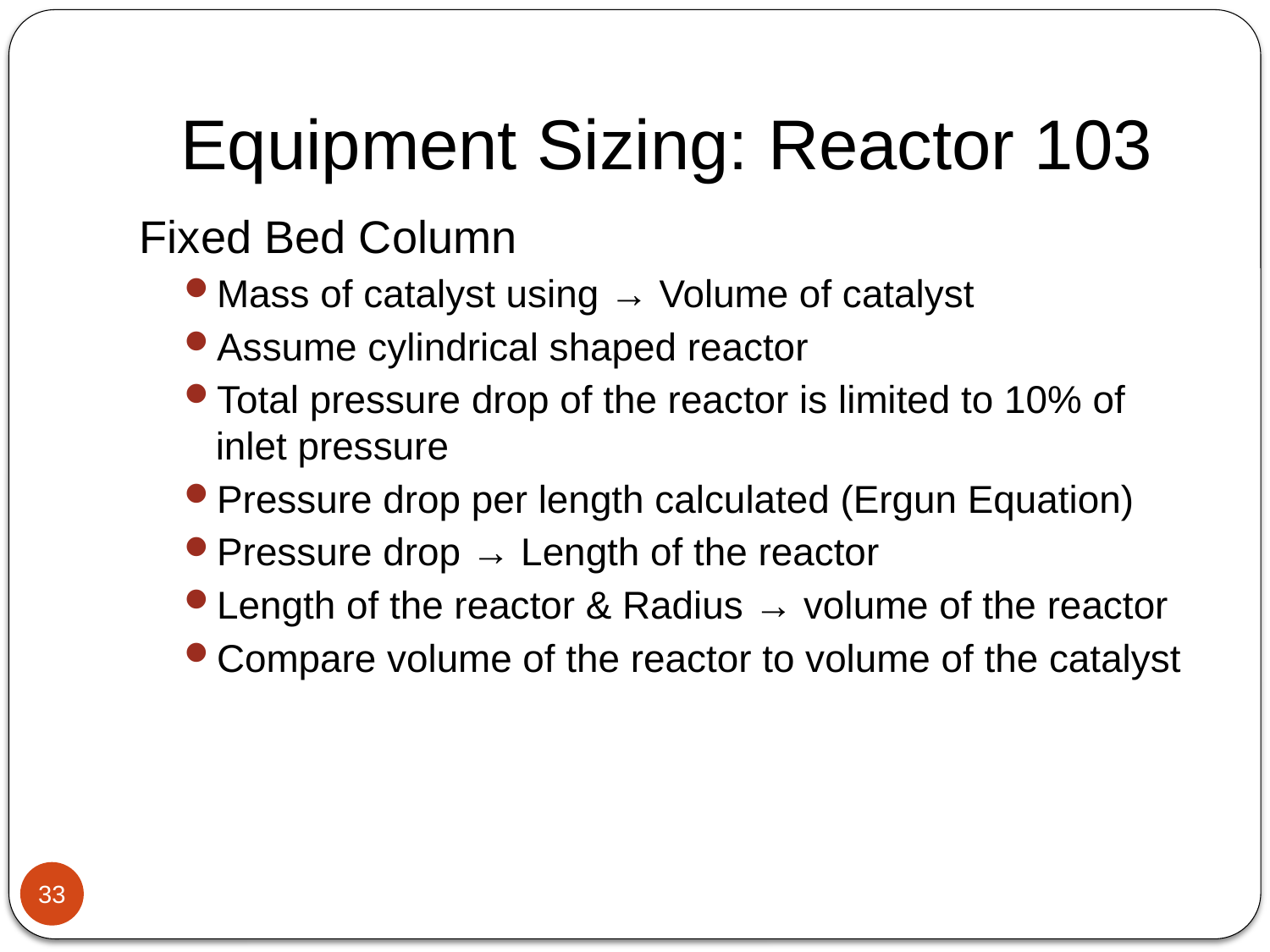

# Equipment Sizing: Reactor 103
Fixed Bed Column
Mass of catalyst using → Volume of catalyst
Assume cylindrical shaped reactor
Total pressure drop of the reactor is limited to 10% of inlet pressure
Pressure drop per length calculated (Ergun Equation)
Pressure drop → Length of the reactor
Length of the reactor & Radius → volume of the reactor
Compare volume of the reactor to volume of the catalyst

33